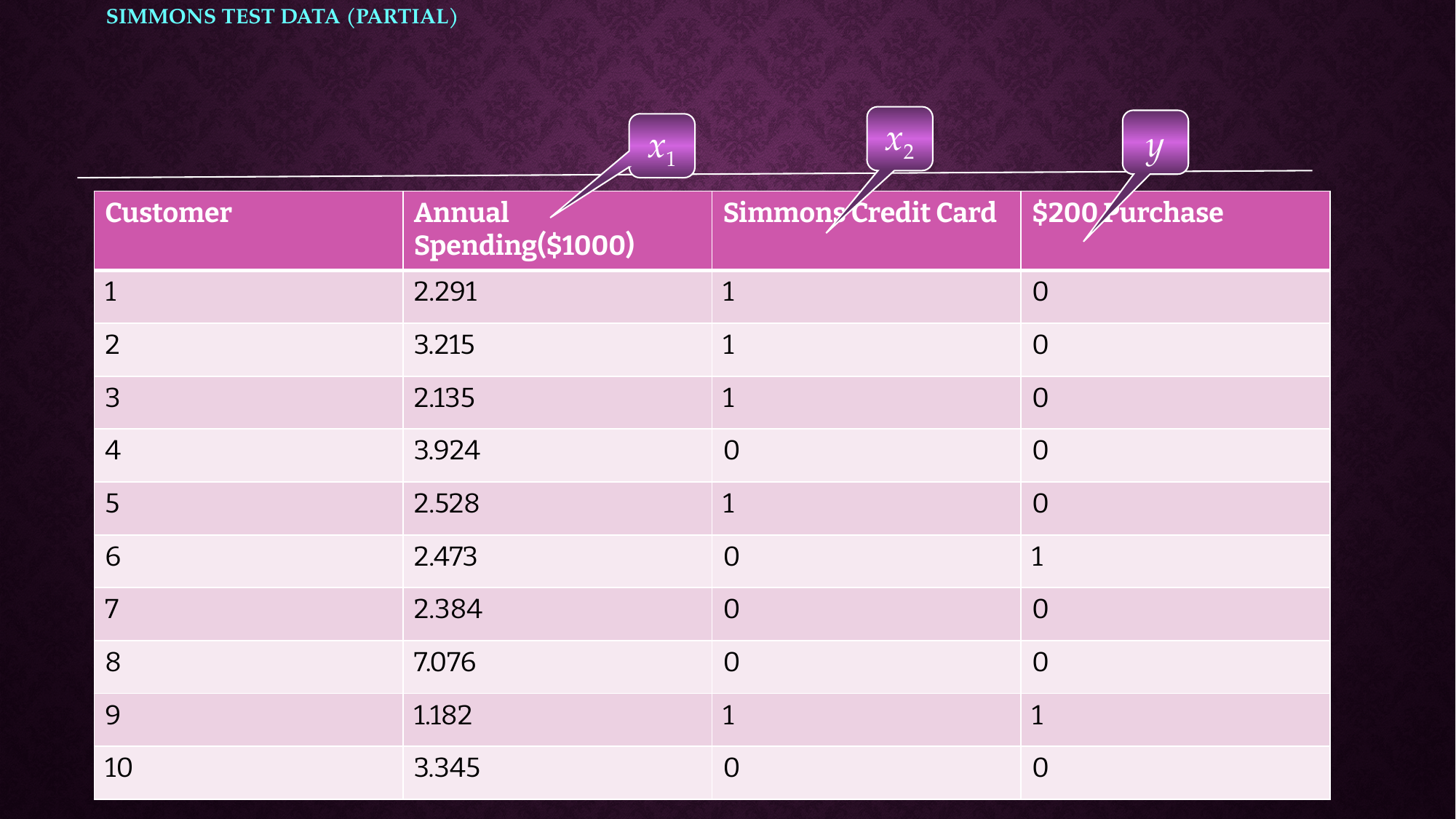

# Simmons Test Data (partial)
x2
y
x1

| Customer | Annual Spending($1000) | Simmons Credit Card | $200 Purchase |
| --- | --- | --- | --- |
| 1 | 2.291 | 1 | 0 |
| 2 | 3.215 | 1 | 0 |
| 3 | 2.135 | 1 | 0 |
| 4 | 3.924 | 0 | 0 |
| 5 | 2.528 | 1 | 0 |
| 6 | 2.473 | 0 | 1 |
| 7 | 2.384 | 0 | 0 |
| 8 | 7.076 | 0 | 0 |
| 9 | 1.182 | 1 | 1 |
| 10 | 3.345 | 0 | 0 |